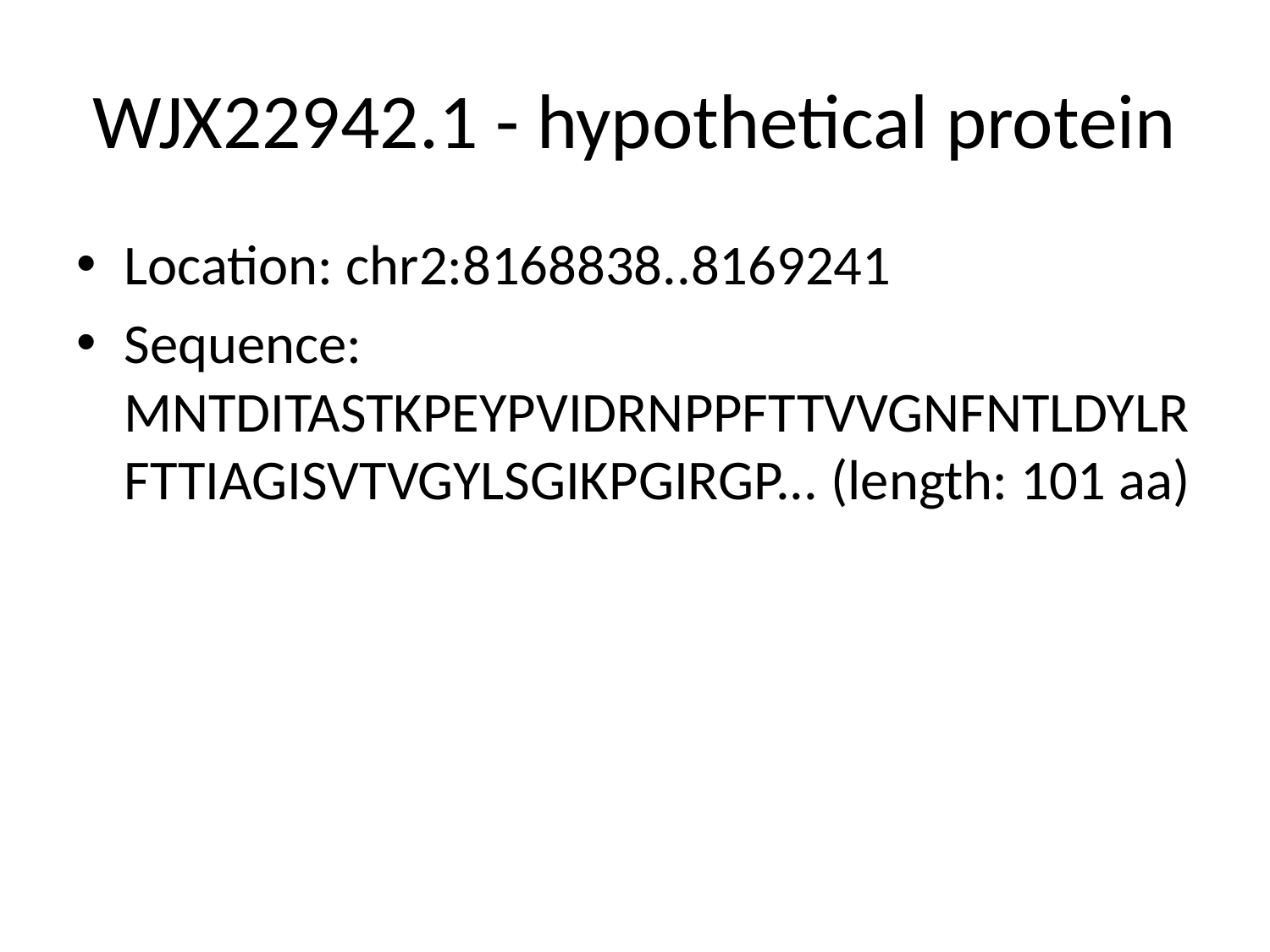

# WJX22942.1 - hypothetical protein
Location: chr2:8168838..8169241
Sequence: MNTDITASTKPEYPVIDRNPPFTTVVGNFNTLDYLRFTTIAGISVTVGYLSGIKPGIRGP... (length: 101 aa)